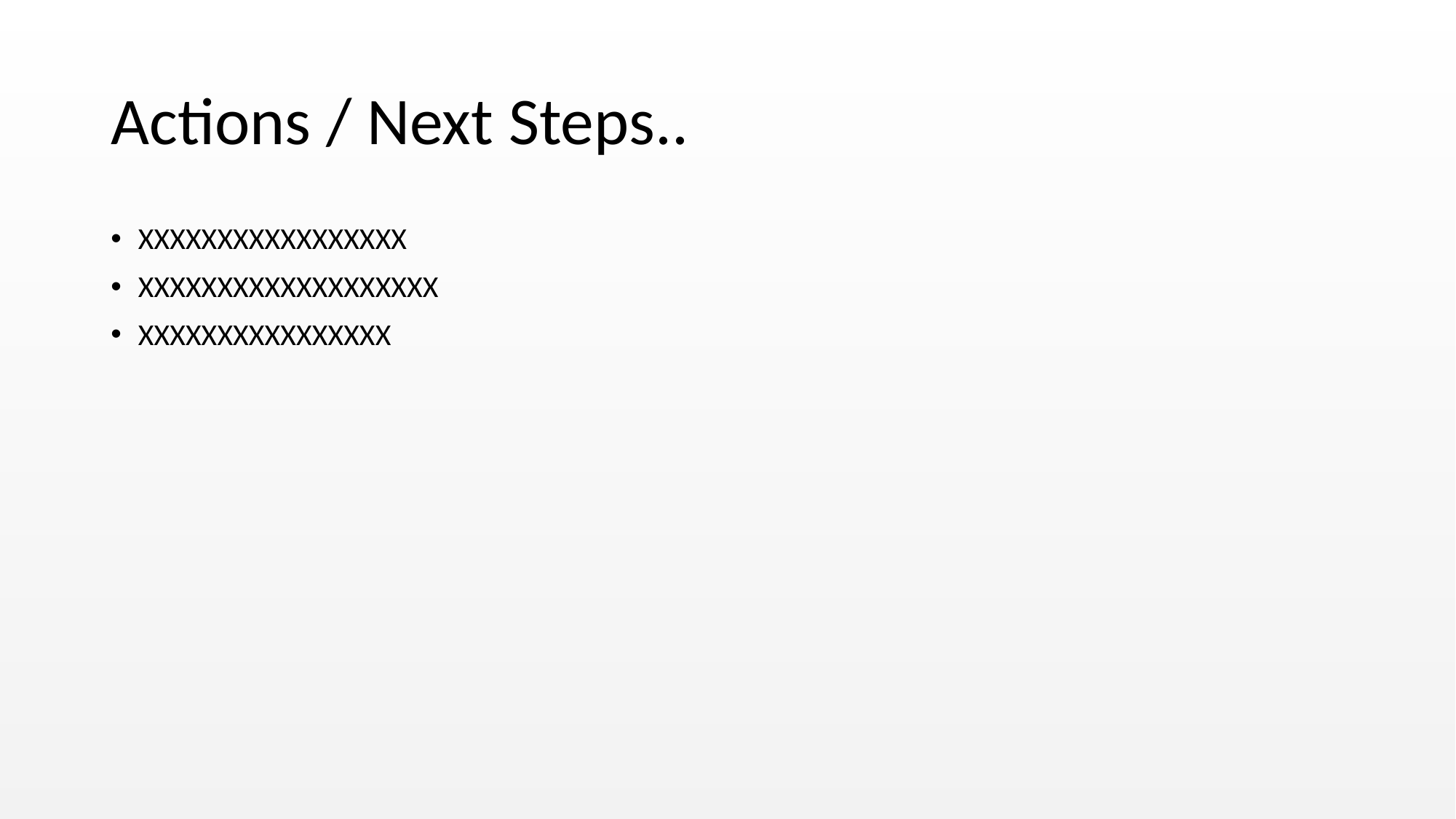

# Actions / Next Steps..
XXXXXXXXXXXXXXXXX
XXXXXXXXXXXXXXXXXXX
XXXXXXXXXXXXXXXX